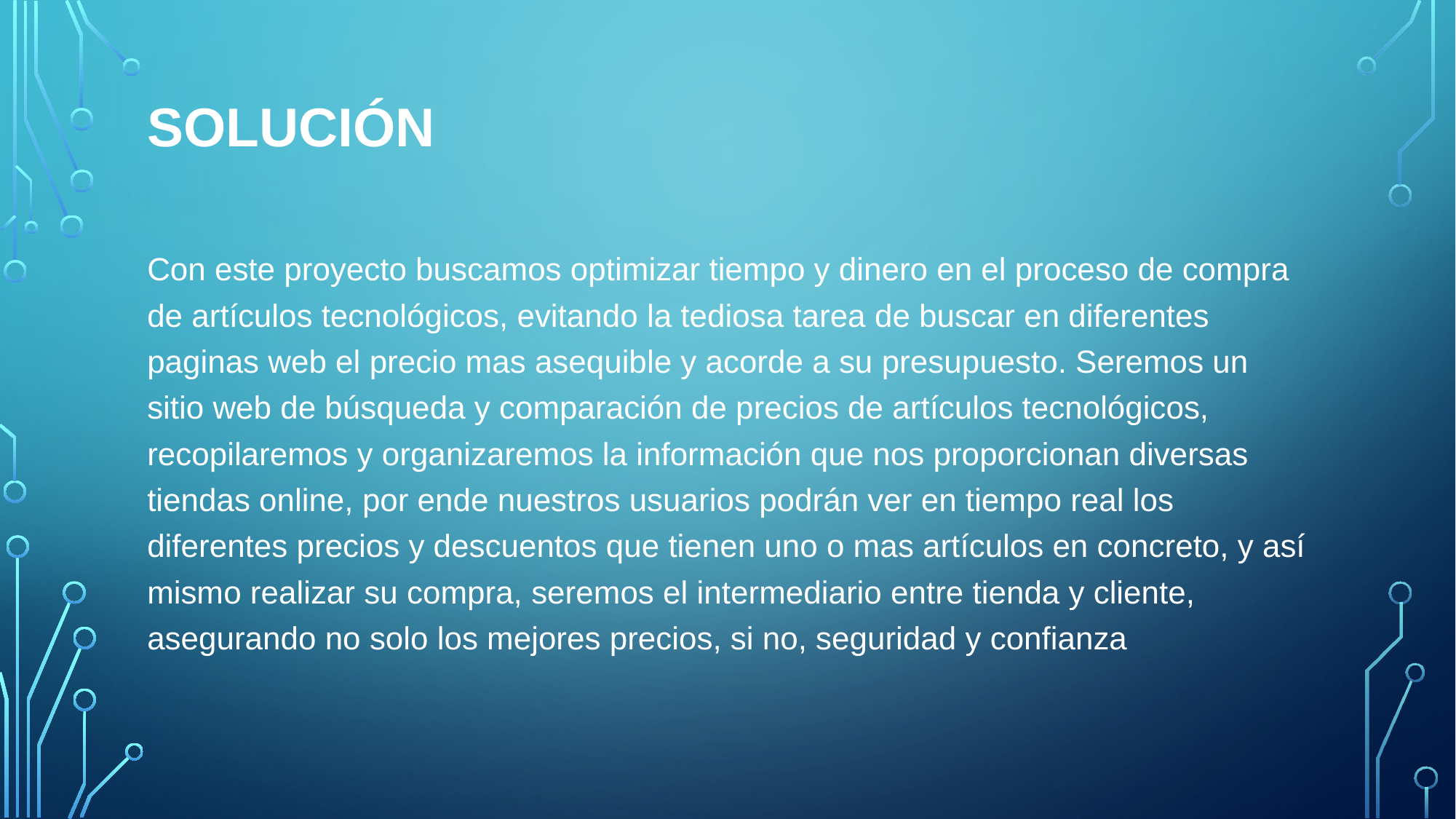

# SOLUCIÓN
Con este proyecto buscamos optimizar tiempo y dinero en el proceso de compra de artículos tecnológicos, evitando la tediosa tarea de buscar en diferentes paginas web el precio mas asequible y acorde a su presupuesto. Seremos un sitio web de búsqueda y comparación de precios de artículos tecnológicos, recopilaremos y organizaremos la información que nos proporcionan diversas tiendas online, por ende nuestros usuarios podrán ver en tiempo real los diferentes precios y descuentos que tienen uno o mas artículos en concreto, y así mismo realizar su compra, seremos el intermediario entre tienda y cliente, asegurando no solo los mejores precios, si no, seguridad y confianza